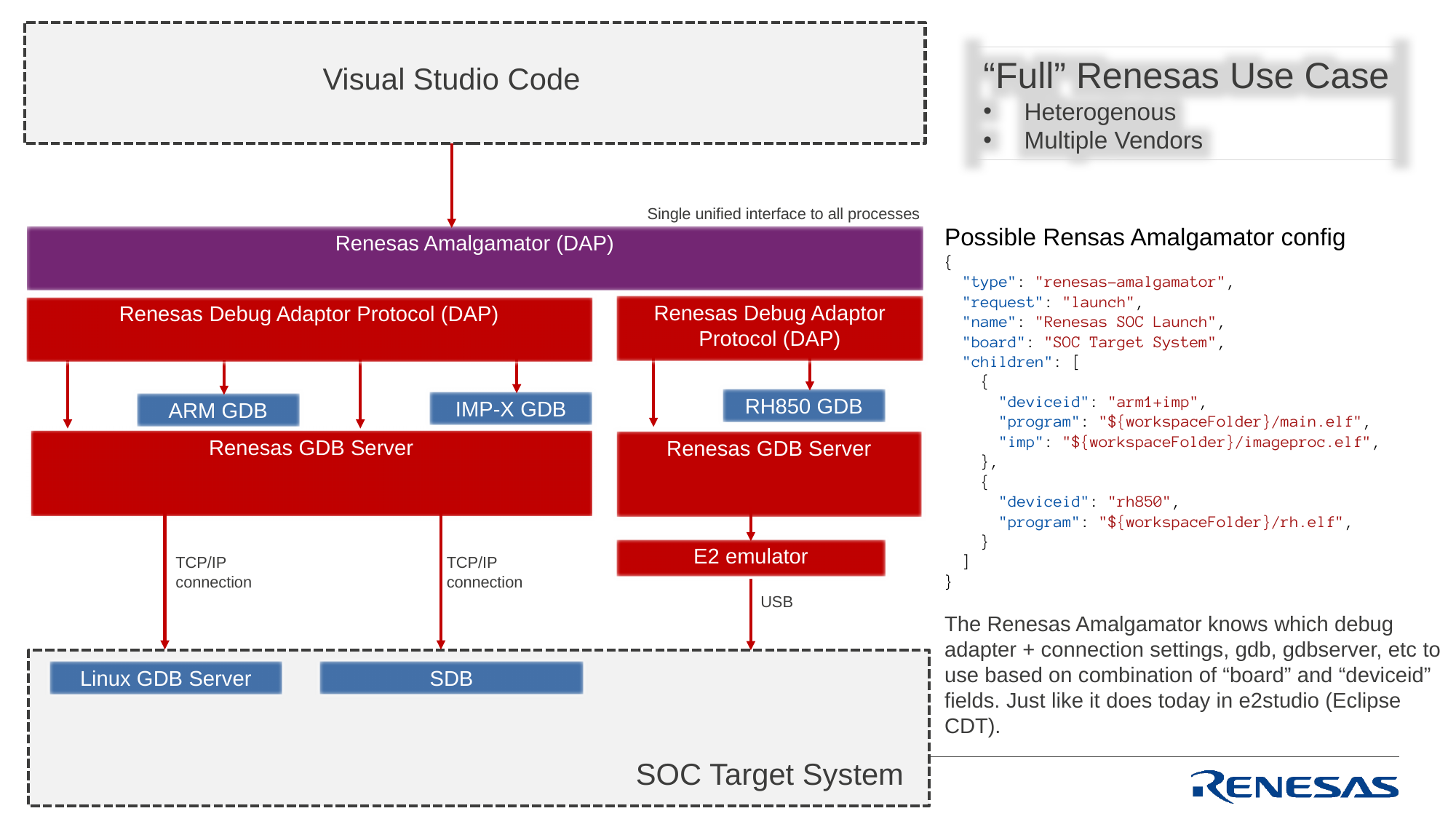

“Full” Renesas Use Case
Heterogenous
Multiple Vendors
Visual Studio Code
Single unified interface to all processes
Possible Rensas Amalgamator config
{
  "type": "renesas-amalgamator",
  "request": "launch",
  "name": "Renesas SOC Launch",
  "board": "SOC Target System",
  "children": [
    {
      "deviceid": "arm1+imp",
      "program": "${workspaceFolder}/main.elf",
      "imp": "${workspaceFolder}/imageproc.elf",
    },
    {
      "deviceid": "rh850",
      "program": "${workspaceFolder}/rh.elf",
    }
  ]
}

The Renesas Amalgamator knows which debug adapter + connection settings, gdb, gdbserver, etc to use based on combination of “board” and “deviceid” fields. Just like it does today in e2studio (Eclipse CDT).
Renesas Amalgamator (DAP)
Renesas Debug Adaptor Protocol (DAP)
Renesas Debug Adaptor Protocol (DAP)
RH850 GDB
IMP-X GDB
ARM GDB
Renesas GDB Server
Renesas GDB Server
E2 emulator
TCP/IP connection
TCP/IP connection
USB

Linux GDB Server
SDB
SOC Target System